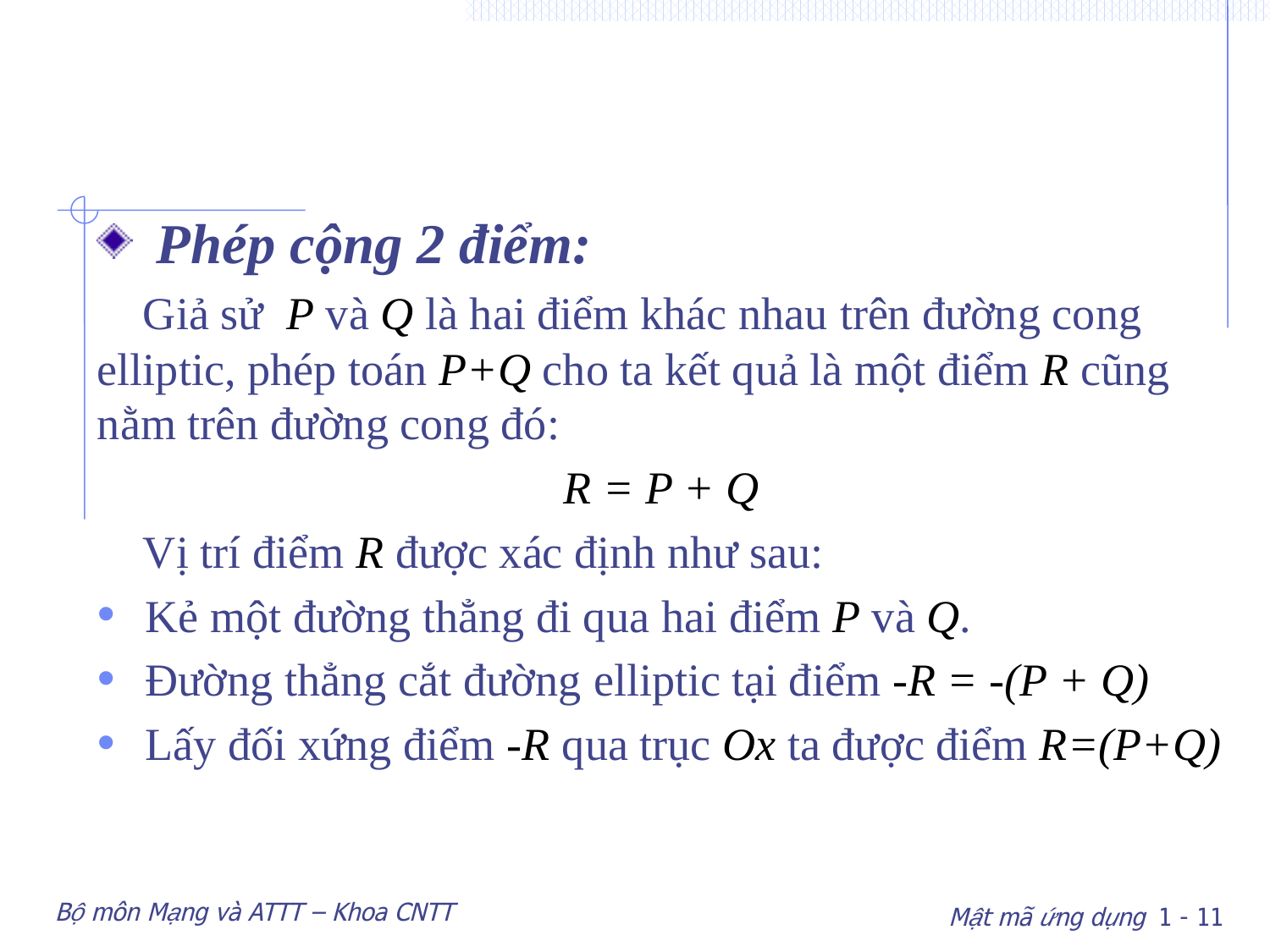

#
 Phép cộng 2 điểm:
    Giả sử  P và Q là hai điểm khác nhau trên đường cong elliptic, phép toán P+Q cho ta kết quả là một điểm R cũng nằm trên đường cong đó:
R = P + Q
    Vị trí điểm R được xác định như sau:
Kẻ một đường thẳng đi qua hai điểm P và Q.
Đường thẳng cắt đường elliptic tại điểm -R = -(P + Q)
Lấy đối xứng điểm -R qua trục Ox ta được điểm R=(P+Q)

Bộ môn Mạng và ATTT – Khoa CNTT